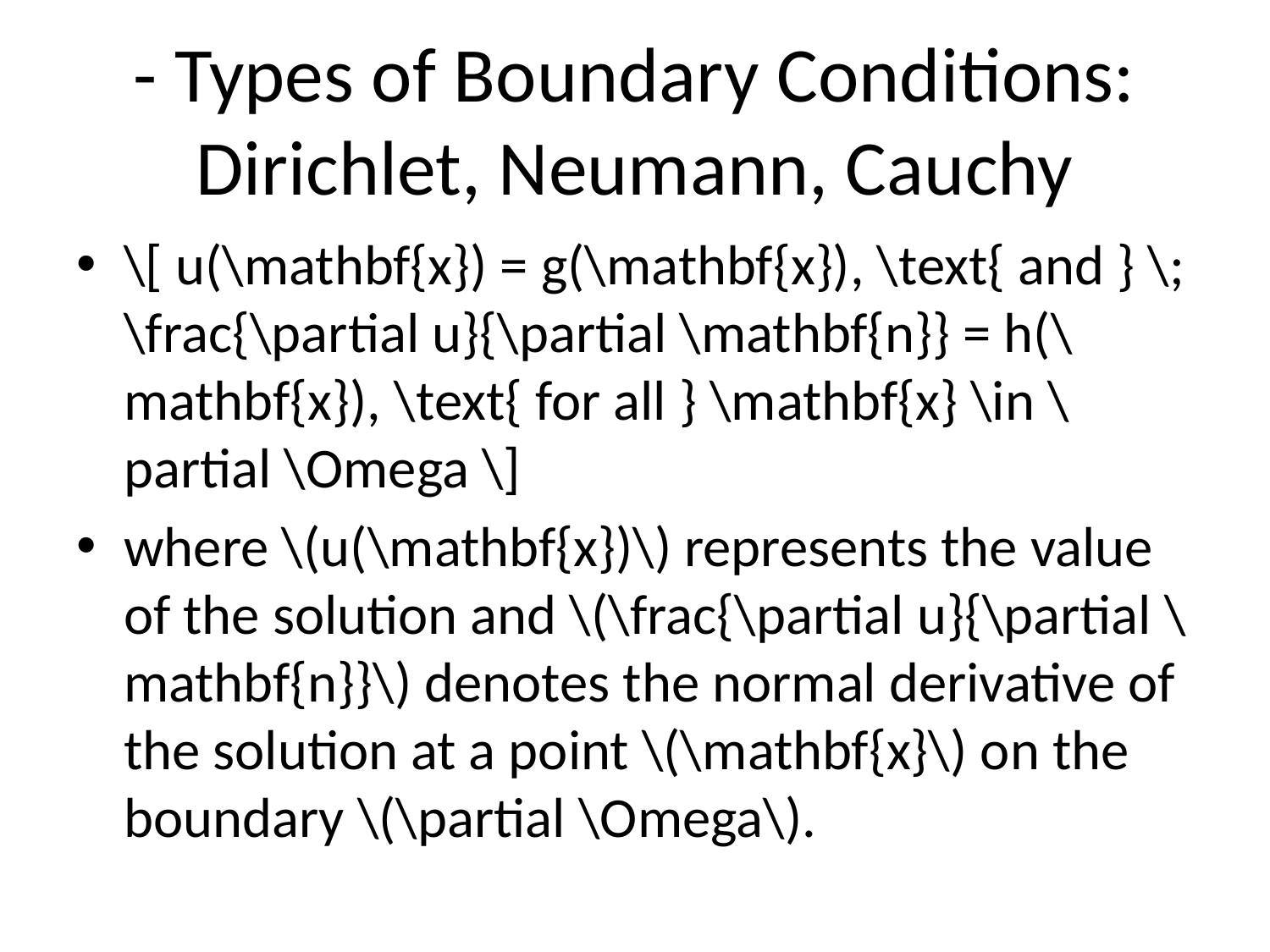

# - Types of Boundary Conditions: Dirichlet, Neumann, Cauchy
\[ u(\mathbf{x}) = g(\mathbf{x}), \text{ and } \; \frac{\partial u}{\partial \mathbf{n}} = h(\mathbf{x}), \text{ for all } \mathbf{x} \in \partial \Omega \]
where \(u(\mathbf{x})\) represents the value of the solution and \(\frac{\partial u}{\partial \mathbf{n}}\) denotes the normal derivative of the solution at a point \(\mathbf{x}\) on the boundary \(\partial \Omega\).